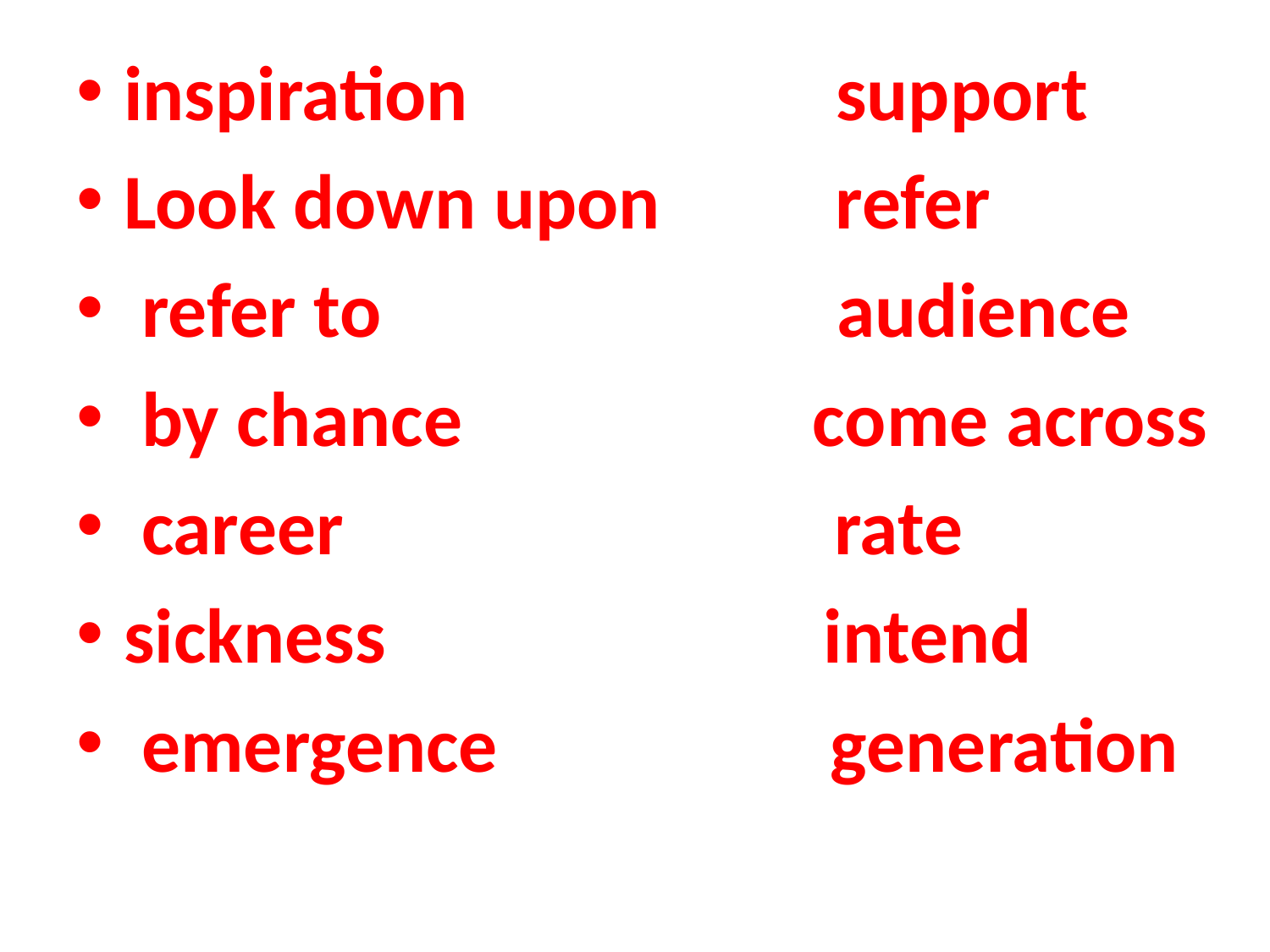

inspiration                     support
Look down upon          refer
 refer to                          audience
 by chance                    come across
 career                            rate
sickness                         intend
 emergence                   generation